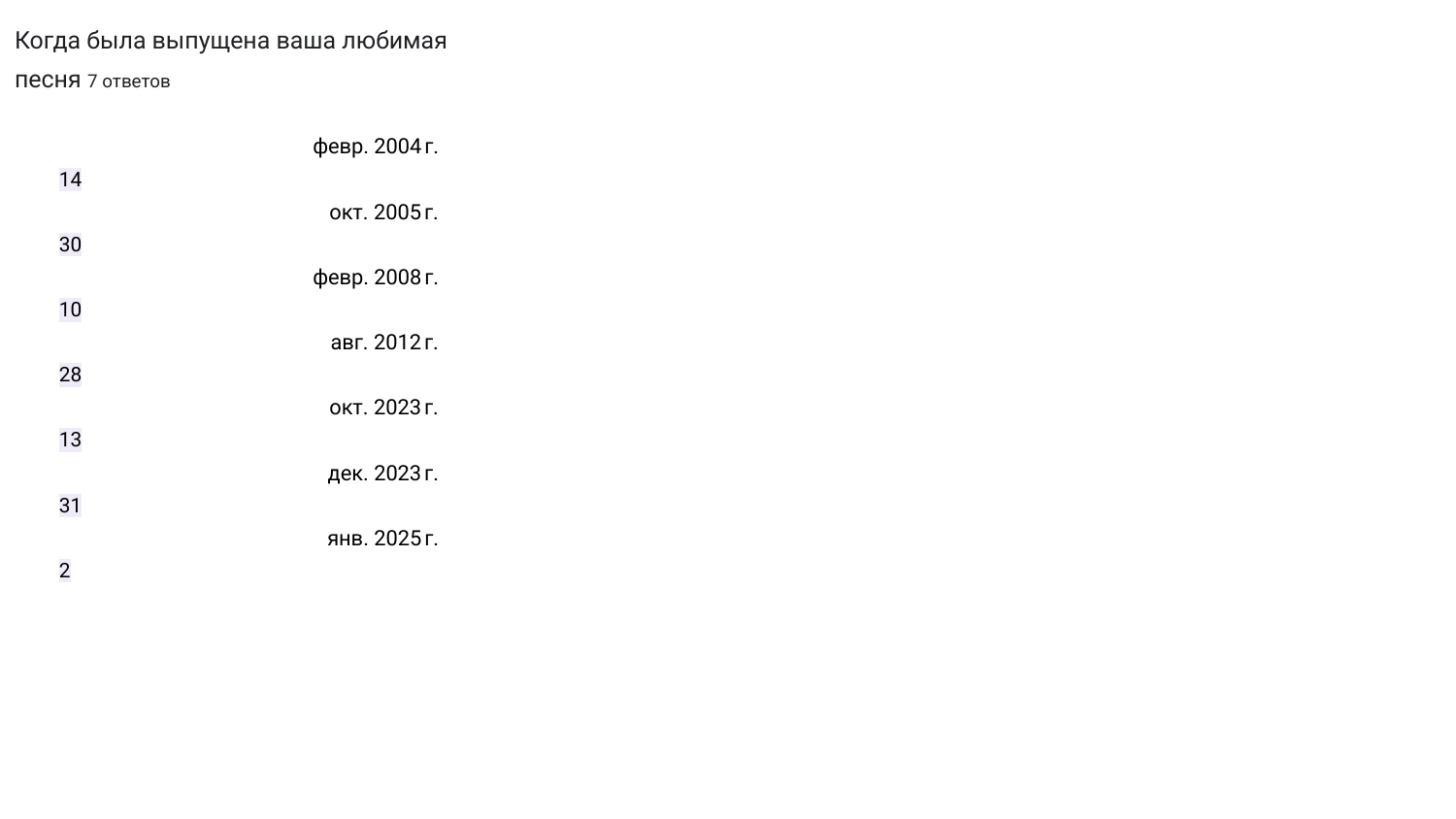

Когда была выпущена ваша любимая песня 7 ответов
февр. 2004 г.
14
окт. 2005 г.
30
февр. 2008 г.
10
авг. 2012 г.
28
окт. 2023 г.
13
дек. 2023 г.
31
янв. 2025 г.
2